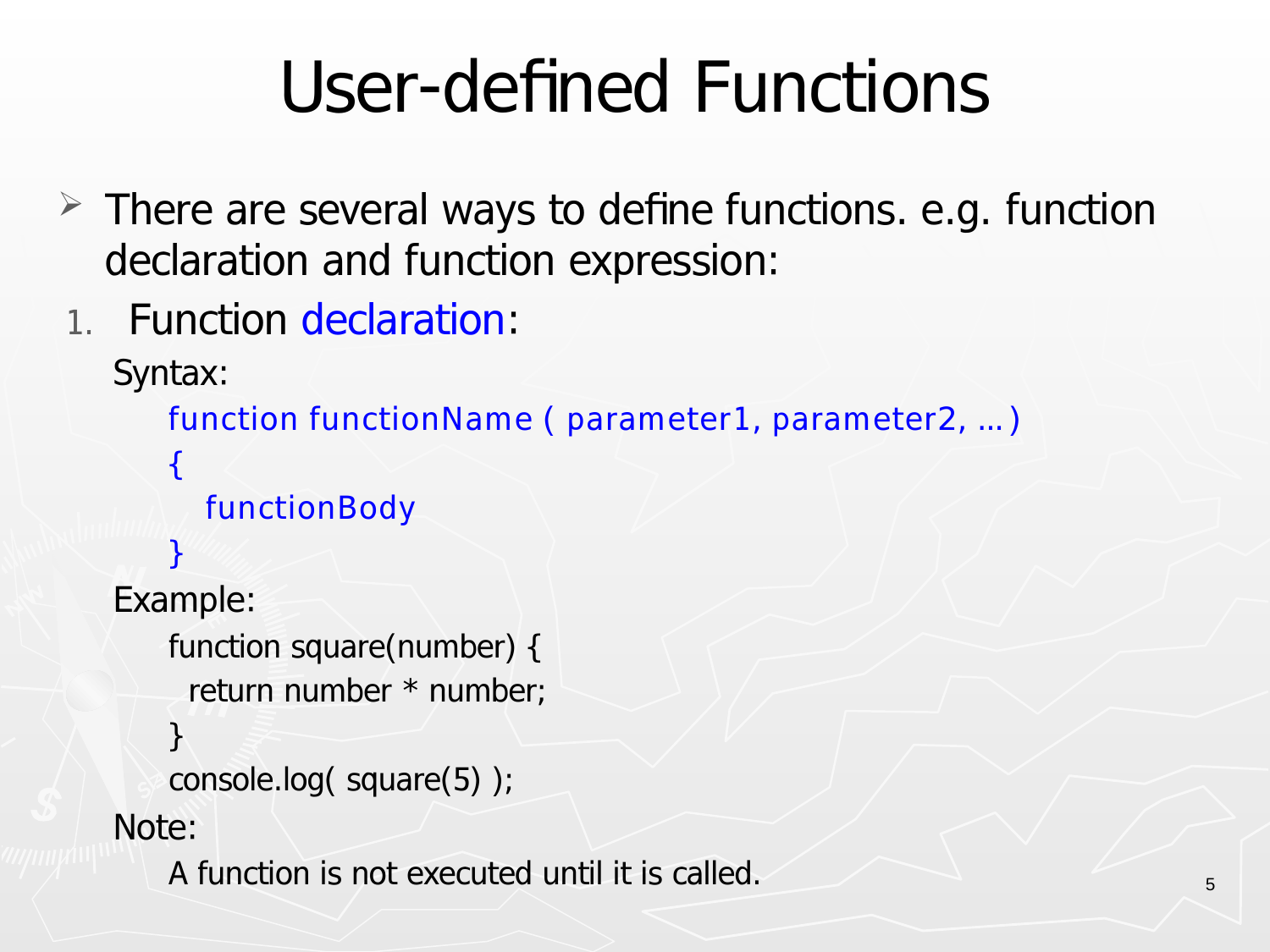

# User-defined Functions
There are several ways to define functions. e.g. function declaration and function expression:
Function declaration:
Syntax:
function functionName ( parameter1, parameter2, …)
{
    functionBody
}
Example:
function square(number) {
  return number * number;
}
console.log( square(5) );
Note:
A function is not executed until it is called.

5